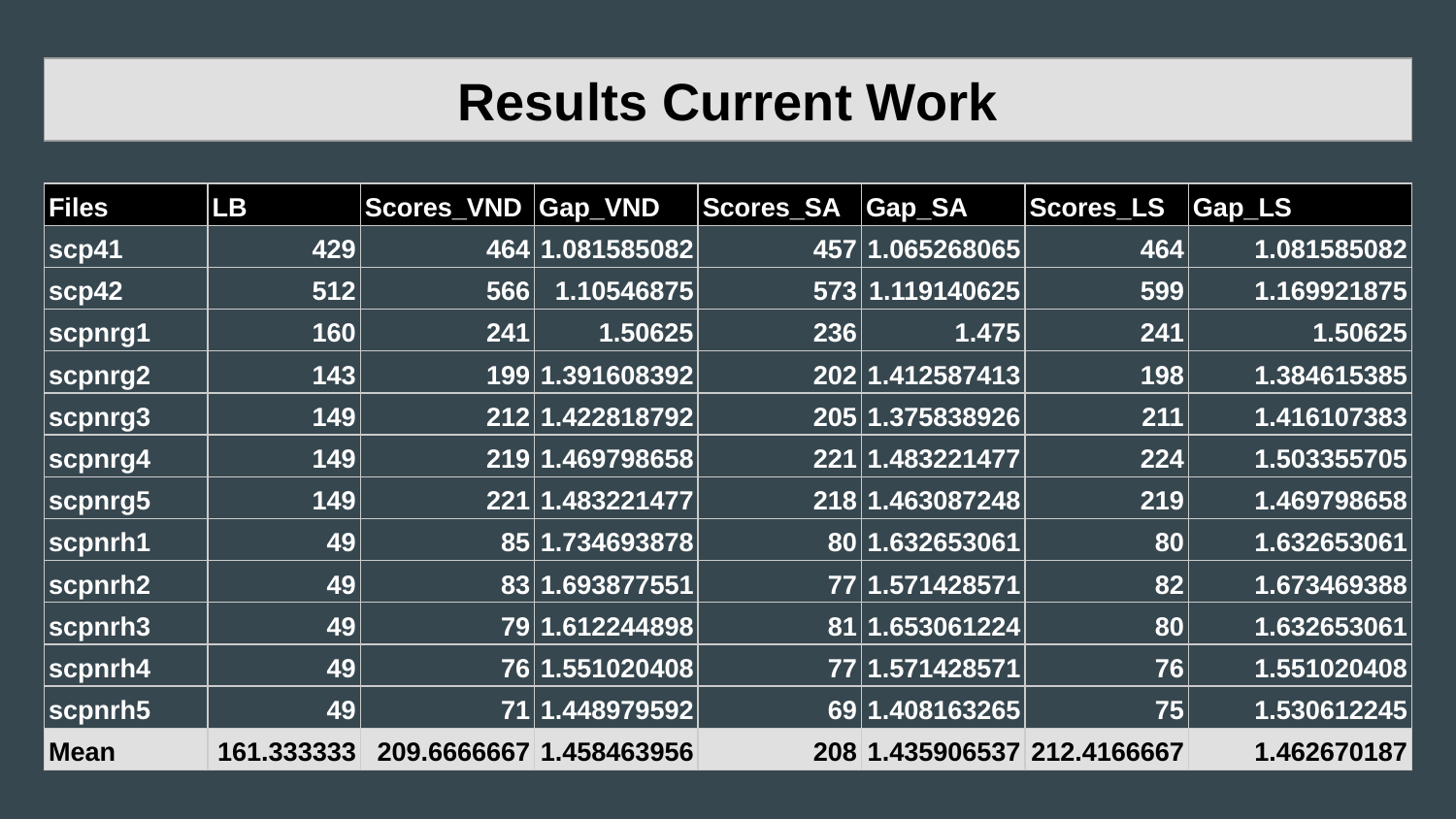

Results Current Work
| Files | LB | Scores\_VND | Gap\_VND | Scores\_SA | Gap\_SA | Scores\_LS | Gap\_LS |
| --- | --- | --- | --- | --- | --- | --- | --- |
| scp41 | 429 | 464 | 1.081585082 | 457 | 1.065268065 | 464 | 1.081585082 |
| scp42 | 512 | 566 | 1.10546875 | 573 | 1.119140625 | 599 | 1.169921875 |
| scpnrg1 | 160 | 241 | 1.50625 | 236 | 1.475 | 241 | 1.50625 |
| scpnrg2 | 143 | 199 | 1.391608392 | 202 | 1.412587413 | 198 | 1.384615385 |
| scpnrg3 | 149 | 212 | 1.422818792 | 205 | 1.375838926 | 211 | 1.416107383 |
| scpnrg4 | 149 | 219 | 1.469798658 | 221 | 1.483221477 | 224 | 1.503355705 |
| scpnrg5 | 149 | 221 | 1.483221477 | 218 | 1.463087248 | 219 | 1.469798658 |
| scpnrh1 | 49 | 85 | 1.734693878 | 80 | 1.632653061 | 80 | 1.632653061 |
| scpnrh2 | 49 | 83 | 1.693877551 | 77 | 1.571428571 | 82 | 1.673469388 |
| scpnrh3 | 49 | 79 | 1.612244898 | 81 | 1.653061224 | 80 | 1.632653061 |
| scpnrh4 | 49 | 76 | 1.551020408 | 77 | 1.571428571 | 76 | 1.551020408 |
| scpnrh5 | 49 | 71 | 1.448979592 | 69 | 1.408163265 | 75 | 1.530612245 |
| Mean | 161.333333 | 209.6666667 | 1.458463956 | 208 | 1.435906537 | 212.4166667 | 1.462670187 |